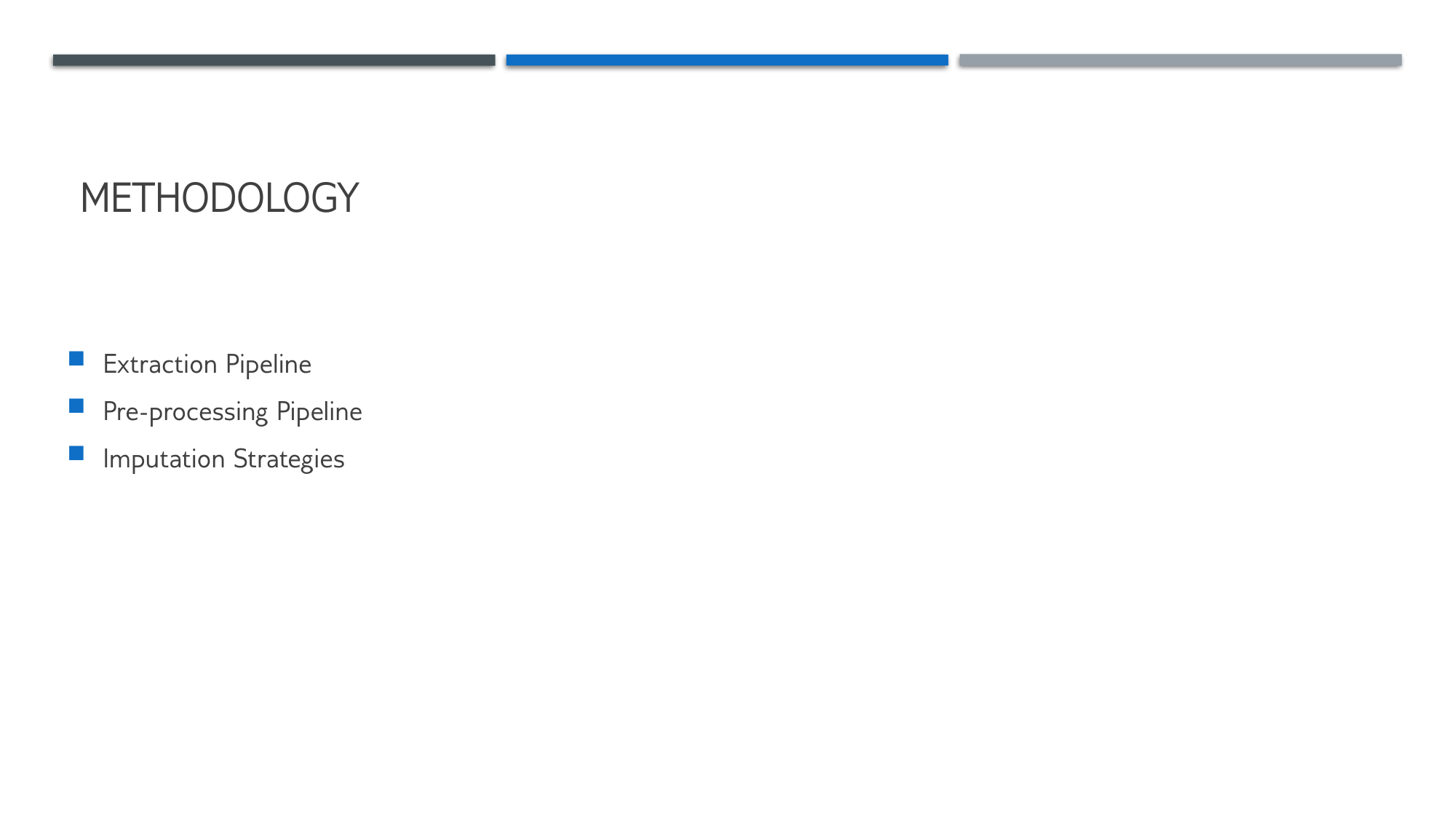

# mETHODOLOGY
Extraction Pipeline
Pre-processing Pipeline
Imputation Strategies